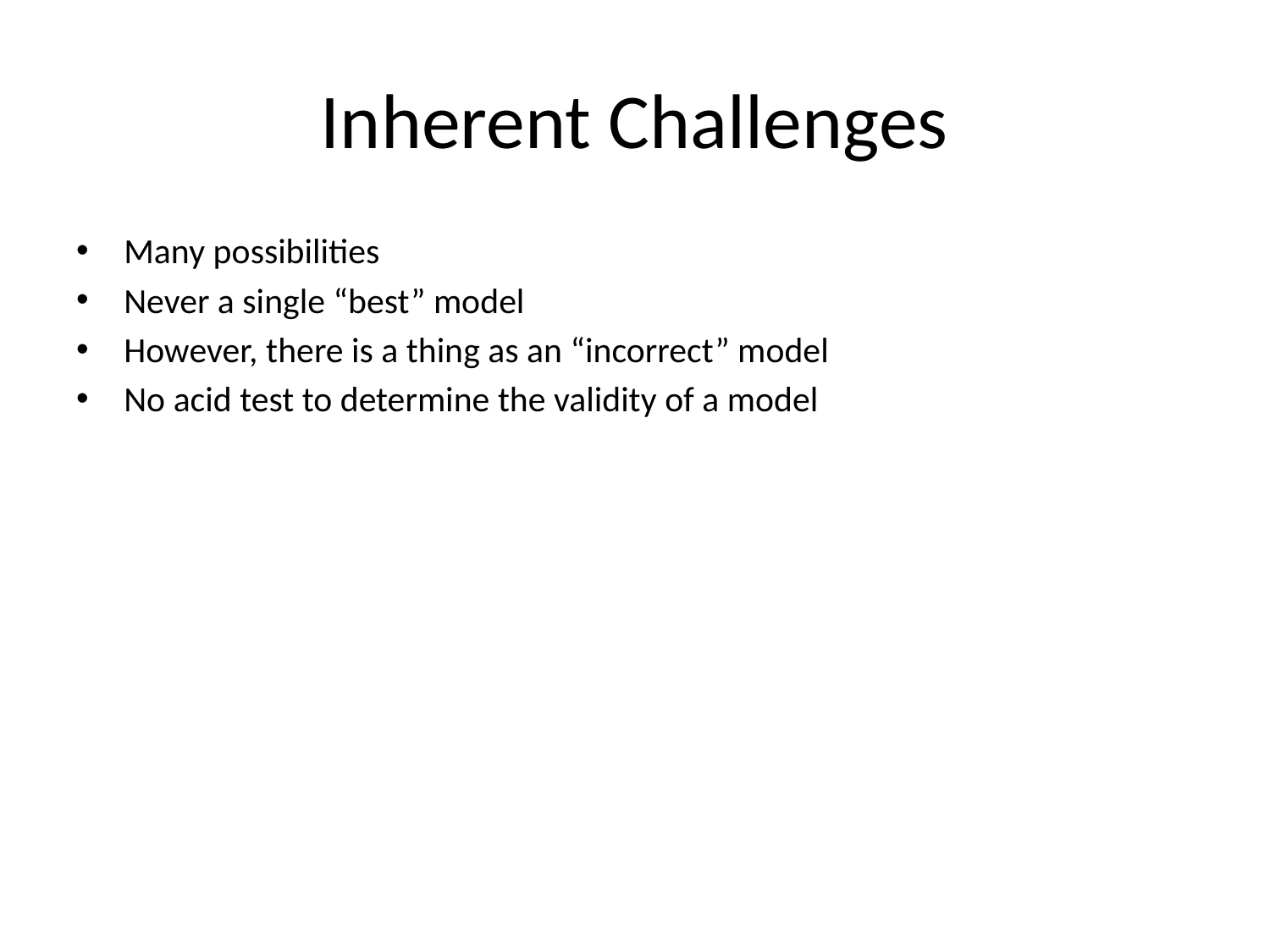

# Inherent Challenges
Many possibilities
Never a single “best” model
However, there is a thing as an “incorrect” model
No acid test to determine the validity of a model